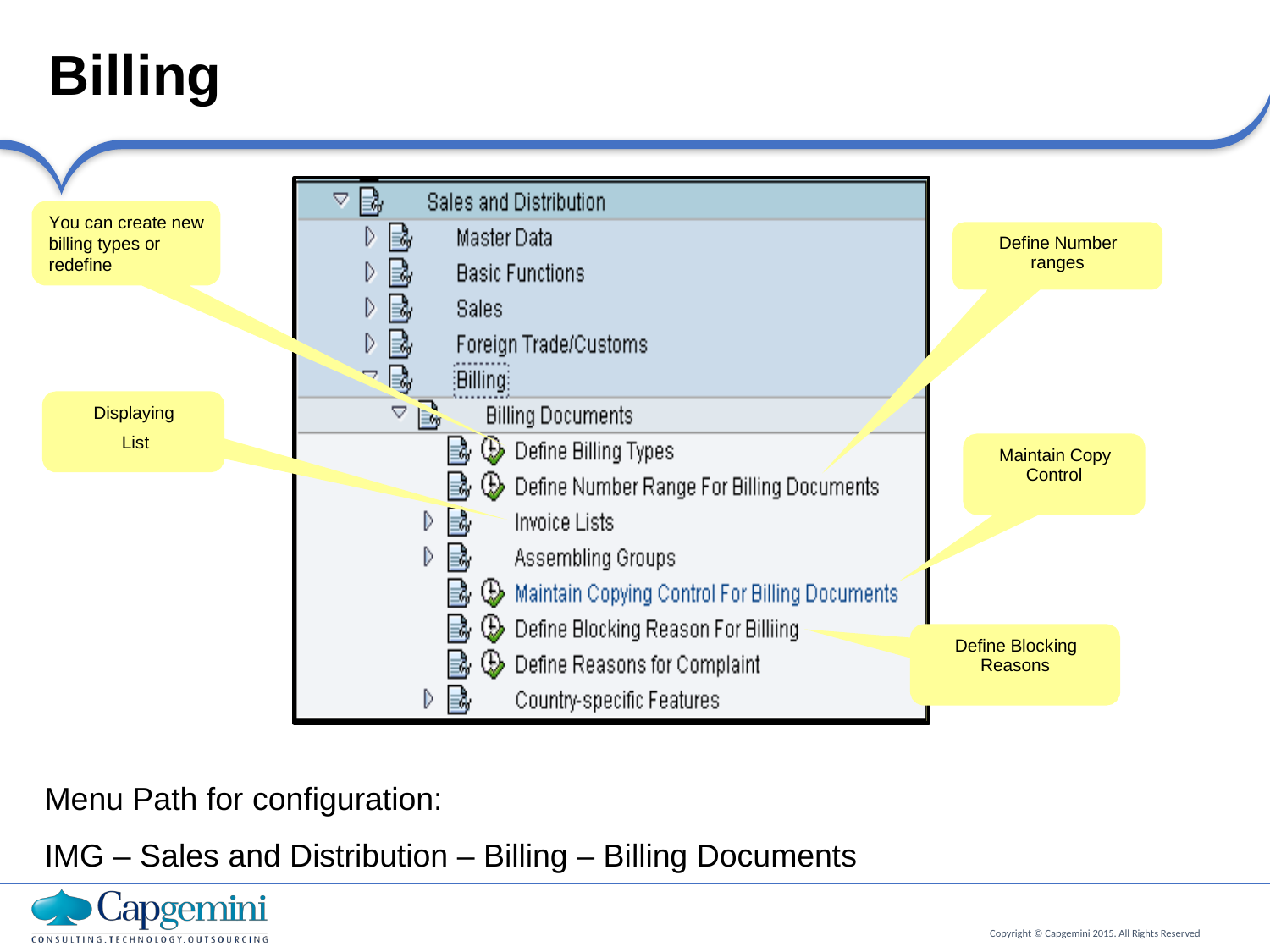

Billing

You can create new
billing types or redefine

Define Number
ranges

Displaying
List

Maintain Copy
Control

Define Blocking
Reasons
Menu Path
for configuration:
IMG – Sales and Distribution
– Billing – Billing Documents